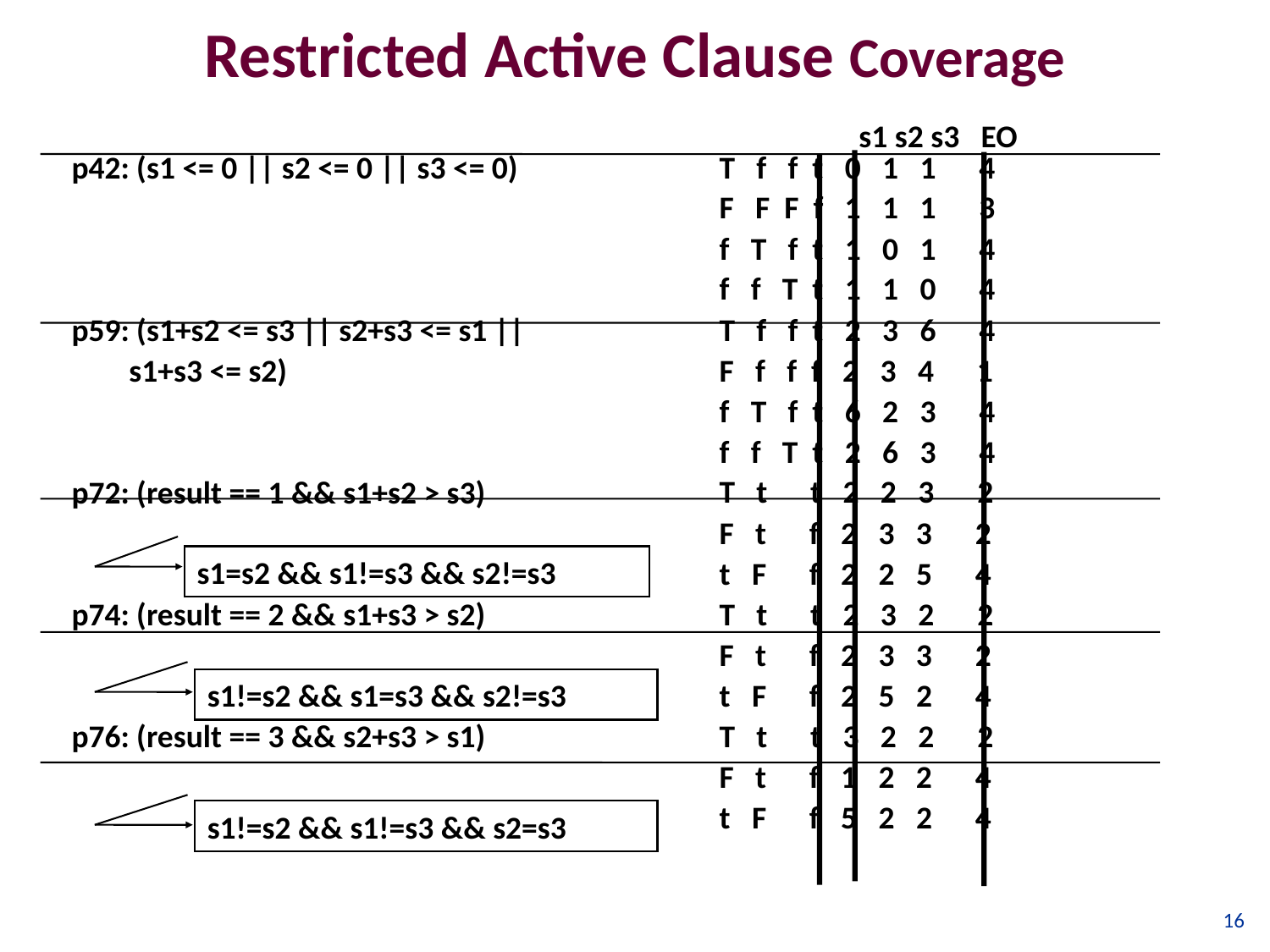

Restricted Active Clause Coverage
s1 s2 s3   EO

T   f   f  t   0   1   1      4
F   F  F  f   1   1   1      3
f   T   f  t   1   0   1      4
f   f   T  t   1   1   0      4
T   f   f  t   2   3   6      4
F   f   f  f   2   3   4      1
f   T   f  t   6   2   3      4
f   f   T  t   2   6   3      4
T   t      t   2   2   3      2
F   t      f   2   3   3      2
t   F      f   2   2   5      4
T   t      t   2   3   2      2
F   t      f   2   3   3      2
t   F      f   2   5   2      4
T   t      t   3   2   2      2
F   t      f   1   2   2      4
t   F      f   5   2   2      4
p42: (s1 <= 0 || s2 <= 0 || s3 <= 0)

p59: (s1+s2 <= s3 || s2+s3 <= s1 ||
        s1+s3 <= s2)

p72: (result == 1 && s1+s2 > s3)

p74: (result == 2 && s1+s3 > s2)

p76: (result == 3 && s2+s3 > s1)

s1=s2 && s1!=s3 && s2!=s3

s1!=s2 && s1=s3 && s2!=s3

s1!=s2 && s1!=s3 && s2=s3

16